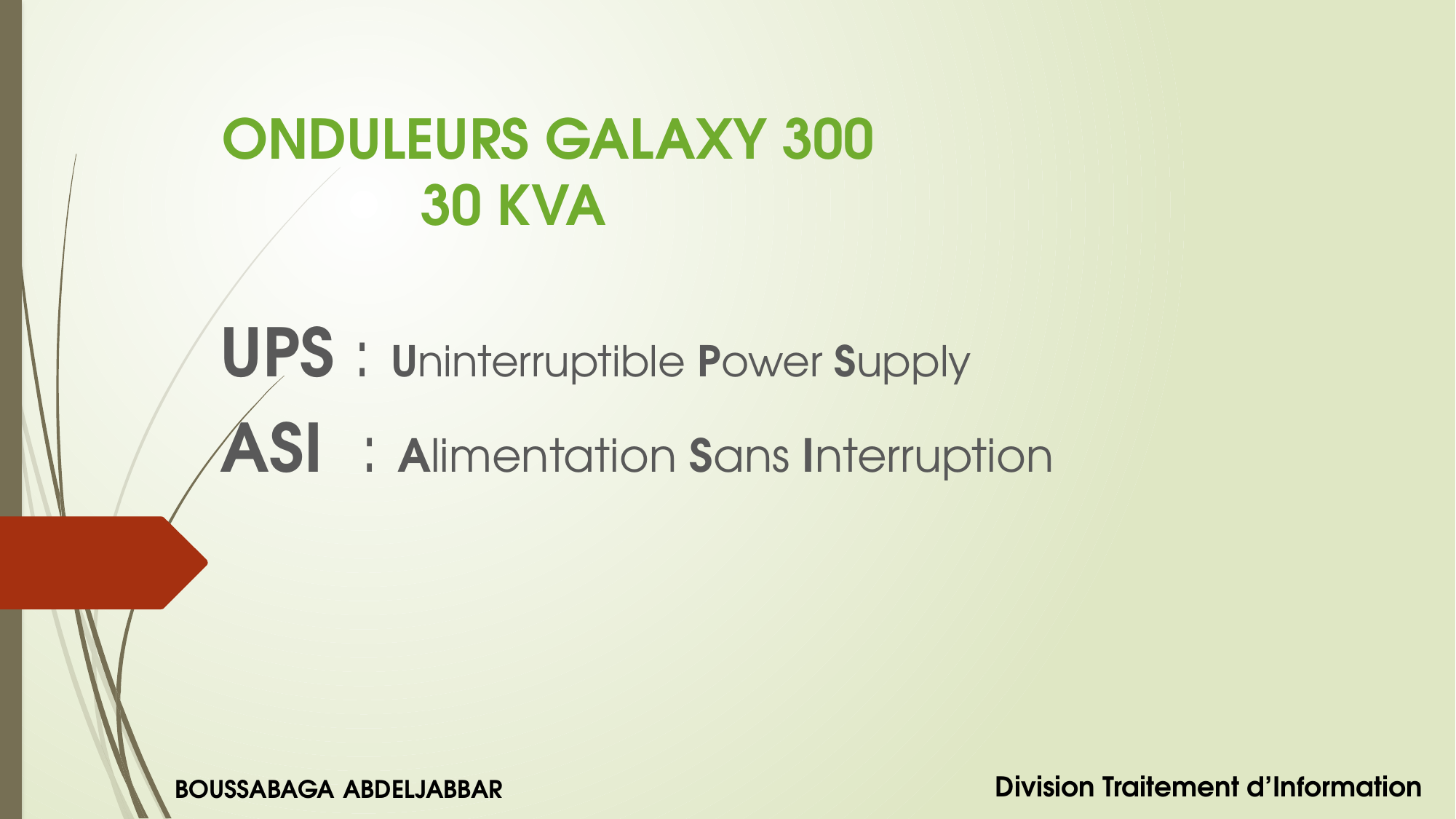

# ONDULEURS GALAXY 300 30 KVA
UPS : Uninterruptible Power Supply
ASI  : Alimentation Sans Interruption
Division Traitement d’Information
BOUSSABAGA ABDELJABBAR